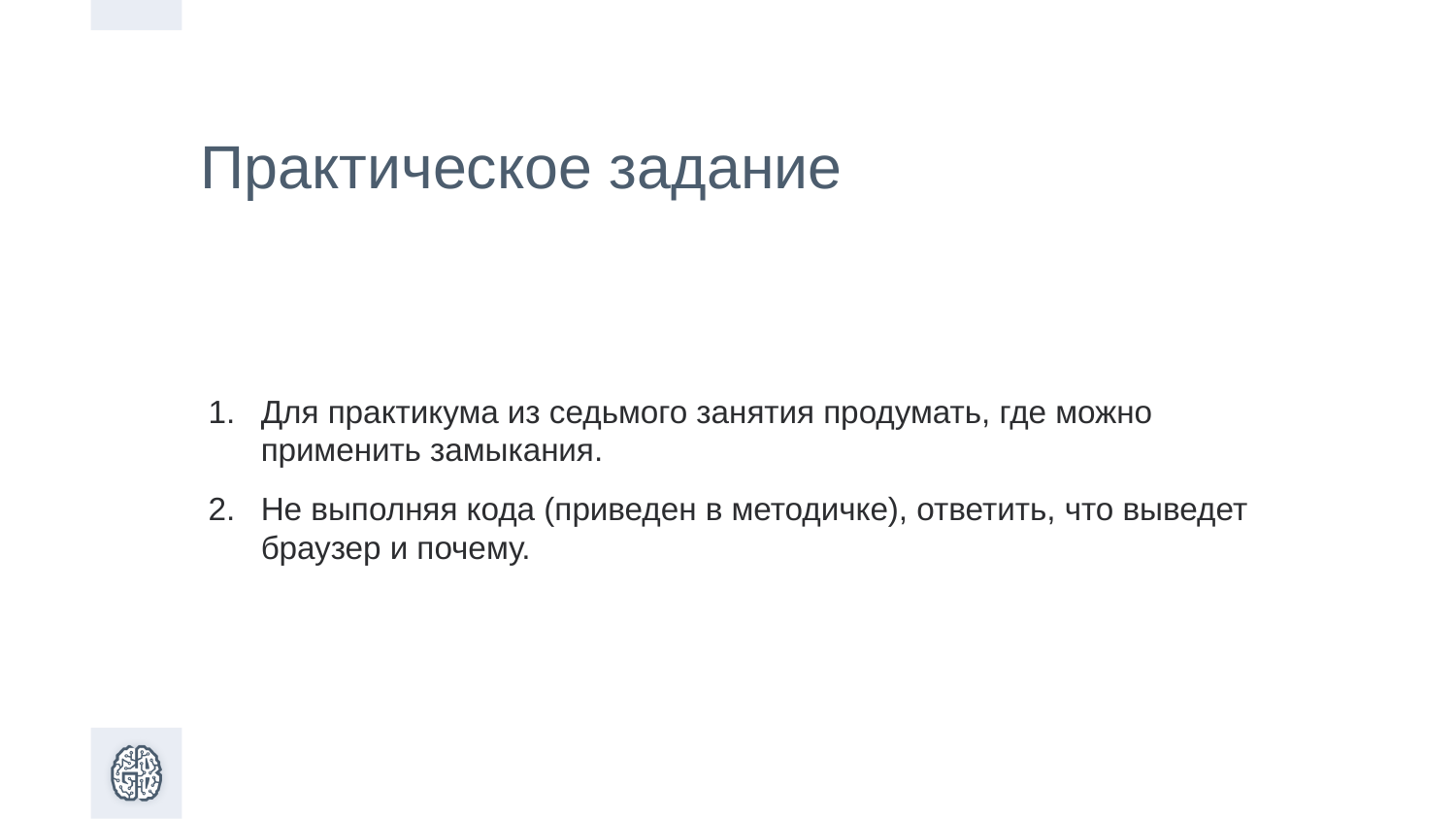

# Практическое задание
Для практикума из седьмого занятия продумать, где можно применить замыкания.
Не выполняя кода (приведен в методичке), ответить, что выведет браузер и почему.